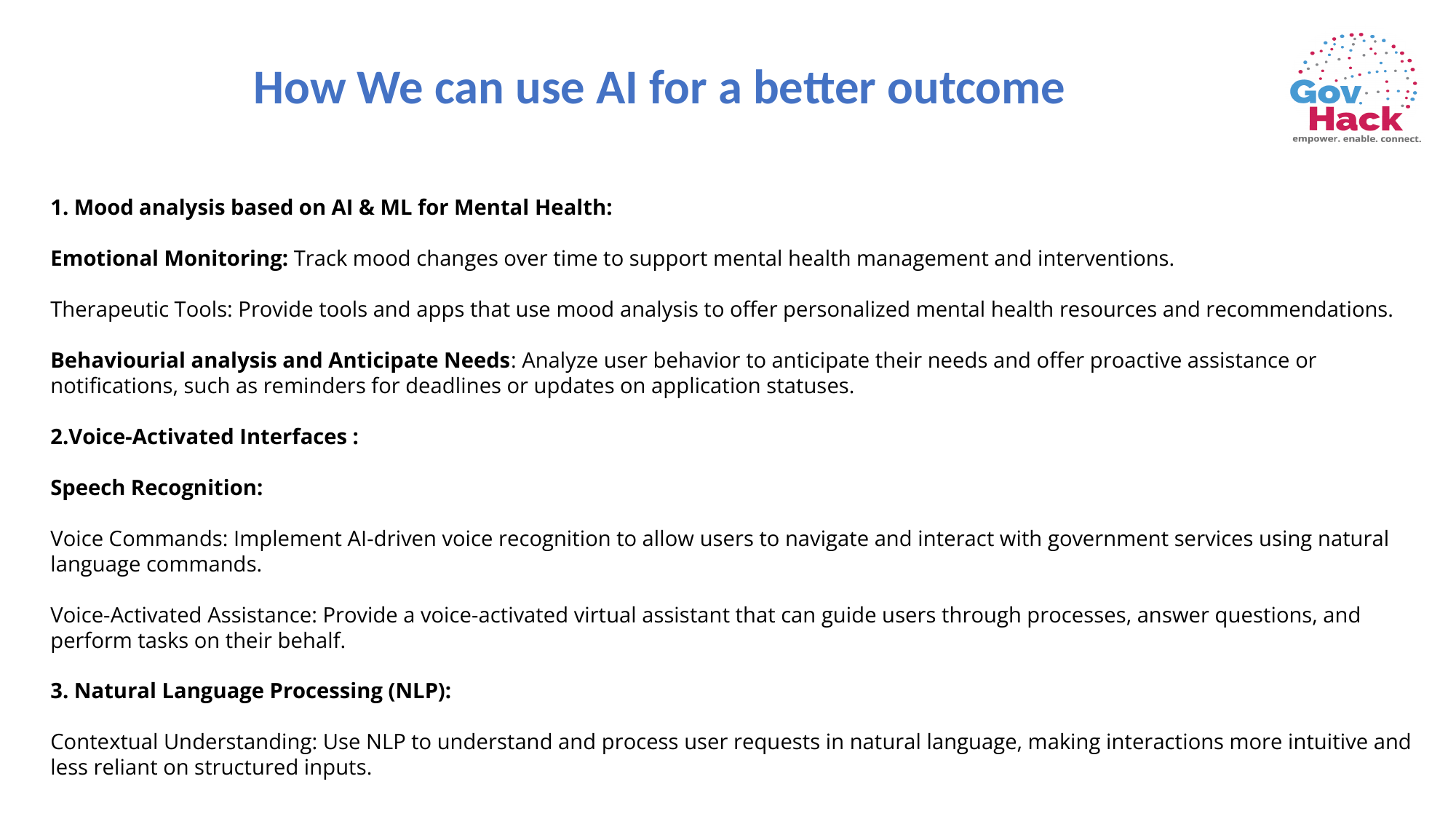

How We can use AI for a better outcome
1. Mood analysis based on AI & ML for Mental Health:

Emotional Monitoring: Track mood changes over time to support mental health management and interventions.

Therapeutic Tools: Provide tools and apps that use mood analysis to offer personalized mental health resources and recommendations.

Behaviourial analysis and Anticipate Needs: Analyze user behavior to anticipate their needs and offer proactive assistance or notifications, such as reminders for deadlines or updates on application statuses.

2.Voice-Activated Interfaces :

Speech Recognition:

Voice Commands: Implement AI-driven voice recognition to allow users to navigate and interact with government services using natural language commands.

Voice-Activated Assistance: Provide a voice-activated virtual assistant that can guide users through processes, answer questions, and perform tasks on their behalf.

3. Natural Language Processing (NLP):

Contextual Understanding: Use NLP to understand and process user requests in natural language, making interactions more intuitive and less reliant on structured inputs.